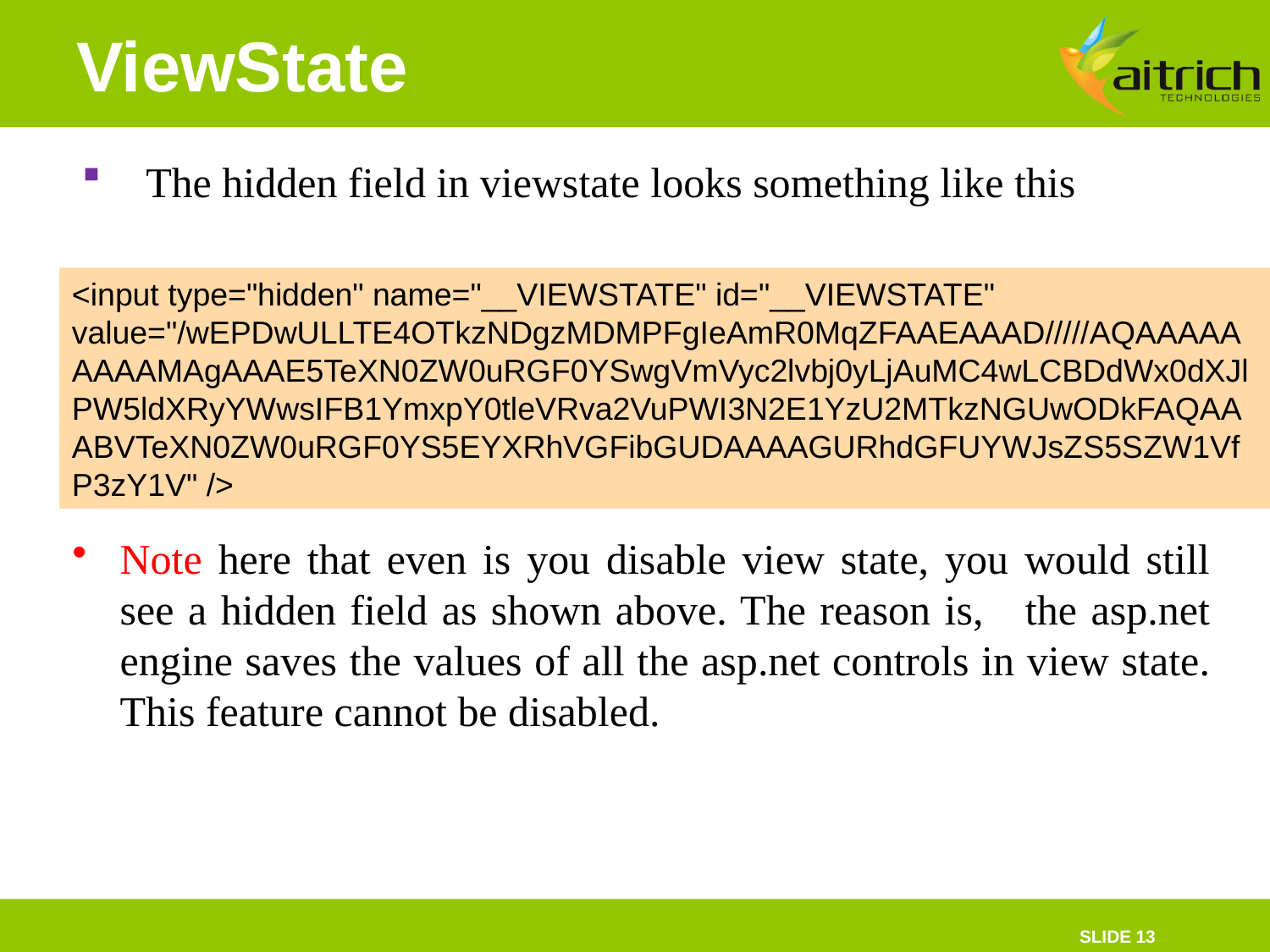

# ViewState
The hidden field in viewstate looks something like this
<input type="hidden" name="__VIEWSTATE" id="__VIEWSTATE" value="/wEPDwULLTE4OTkzNDgzMDMPFgIeAmR0MqZFAAEAAAD/////AQAAAAAAAAAMAgAAAE5TeXN0ZW0uRGF0YSwgVmVyc2lvbj0yLjAuMC4wLCBDdWx0dXJlPW5ldXRyYWwsIFB1YmxpY0tleVRva2VuPWI3N2E1YzU2MTkzNGUwODkFAQAAABVTeXN0ZW0uRGF0YS5EYXRhVGFibGUDAAAAGURhdGFUYWJsZS5SZW1VfP3zY1V" />
Note here that even is you disable view state, you would still see a hidden field as shown above. The reason is,   the asp.net engine saves the values of all the asp.net controls in view state. This feature cannot be disabled.